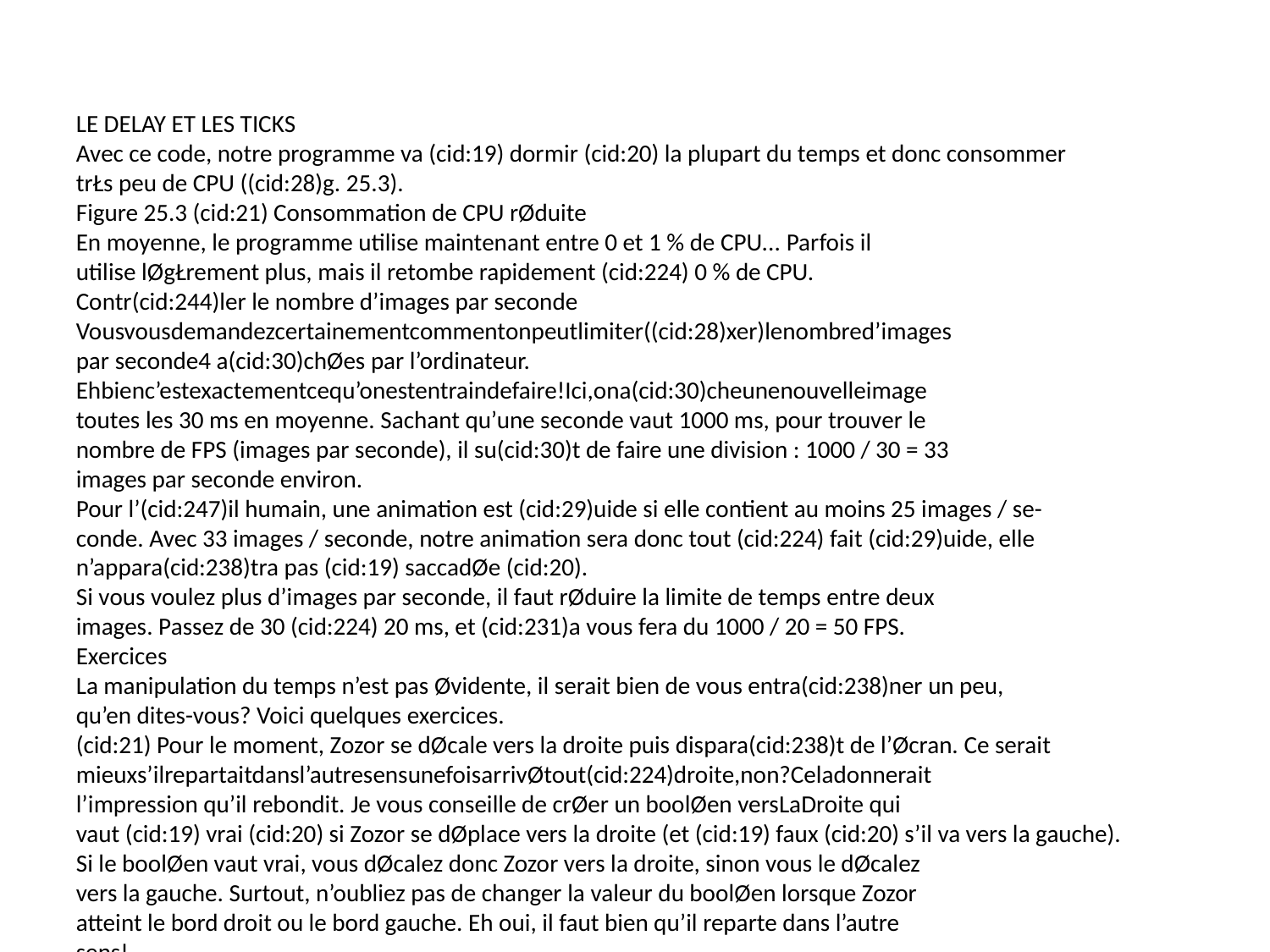

LE DELAY ET LES TICKS
Avec ce code, notre programme va (cid:19) dormir (cid:20) la plupart du temps et donc consommer
trŁs peu de CPU ((cid:28)g. 25.3).
Figure 25.3 (cid:21) Consommation de CPU rØduite
En moyenne, le programme utilise maintenant entre 0 et 1 % de CPU... Parfois il
utilise lØgŁrement plus, mais il retombe rapidement (cid:224) 0 % de CPU.
Contr(cid:244)ler le nombre d’images par seconde
Vousvousdemandezcertainementcommentonpeutlimiter((cid:28)xer)lenombred’images
par seconde4 a(cid:30)chØes par l’ordinateur.
Ehbienc’estexactementcequ’onestentraindefaire!Ici,ona(cid:30)cheunenouvelleimage
toutes les 30 ms en moyenne. Sachant qu’une seconde vaut 1000 ms, pour trouver le
nombre de FPS (images par seconde), il su(cid:30)t de faire une division : 1000 / 30 = 33
images par seconde environ.
Pour l’(cid:247)il humain, une animation est (cid:29)uide si elle contient au moins 25 images / se-
conde. Avec 33 images / seconde, notre animation sera donc tout (cid:224) fait (cid:29)uide, elle
n’appara(cid:238)tra pas (cid:19) saccadØe (cid:20).
Si vous voulez plus d’images par seconde, il faut rØduire la limite de temps entre deux
images. Passez de 30 (cid:224) 20 ms, et (cid:231)a vous fera du 1000 / 20 = 50 FPS.
Exercices
La manipulation du temps n’est pas Øvidente, il serait bien de vous entra(cid:238)ner un peu,
qu’en dites-vous? Voici quelques exercices.
(cid:21) Pour le moment, Zozor se dØcale vers la droite puis dispara(cid:238)t de l’Øcran. Ce serait
mieuxs’ilrepartaitdansl’autresensunefoisarrivØtout(cid:224)droite,non?Celadonnerait
l’impression qu’il rebondit. Je vous conseille de crØer un boolØen versLaDroite qui
vaut (cid:19) vrai (cid:20) si Zozor se dØplace vers la droite (et (cid:19) faux (cid:20) s’il va vers la gauche).
Si le boolØen vaut vrai, vous dØcalez donc Zozor vers la droite, sinon vous le dØcalez
vers la gauche. Surtout, n’oubliez pas de changer la valeur du boolØen lorsque Zozor
atteint le bord droit ou le bord gauche. Eh oui, il faut bien qu’il reparte dans l’autre
sens!
(cid:21) Plut(cid:244)t que de faire rebondir Zozor de droite (cid:224) gauche, faites le rebondir en diago-
nale sur l’Øcran! Il vous su(cid:30)ra de modi(cid:28)er positionZozor.x et positionZozor.y
4. CourammentabrØgØFPSpour(cid:19)Framespersecond(cid:20).
419